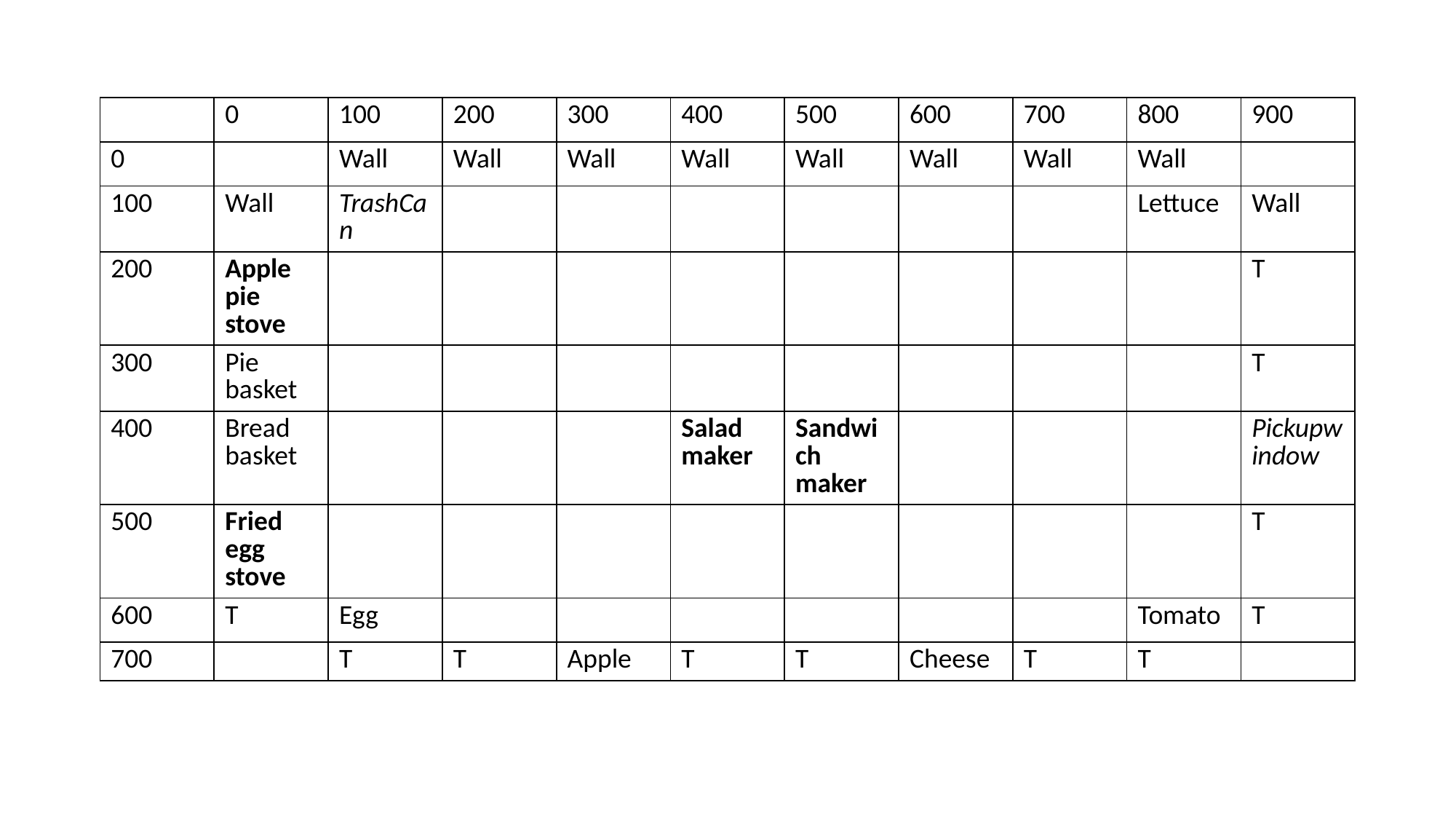

|  | 0 | 100 | 200 | 300 | 400 | 500 | 600 | 700 | 800 | 900 |
| --- | --- | --- | --- | --- | --- | --- | --- | --- | --- | --- |
| 0 |  | Wall | Wall | Wall | Wall | Wall | Wall | Wall | Wall |  |
| 100 | Wall | TrashCan |  |  |  |  |  |  | Lettuce | Wall |
| 200 | Apple pie stove |  |  |  |  |  |  |  |  | T |
| 300 | Pie basket |  |  |  |  |  |  |  |  | T |
| 400 | Bread basket |  |  |  | Salad maker | Sandwich maker |  |  |  | Pickupwindow |
| 500 | Fried egg stove |  |  |  |  |  |  |  |  | T |
| 600 | T | Egg |  |  |  |  |  |  | Tomato | T |
| 700 |  | T | T | Apple | T | T | Cheese | T | T |  |